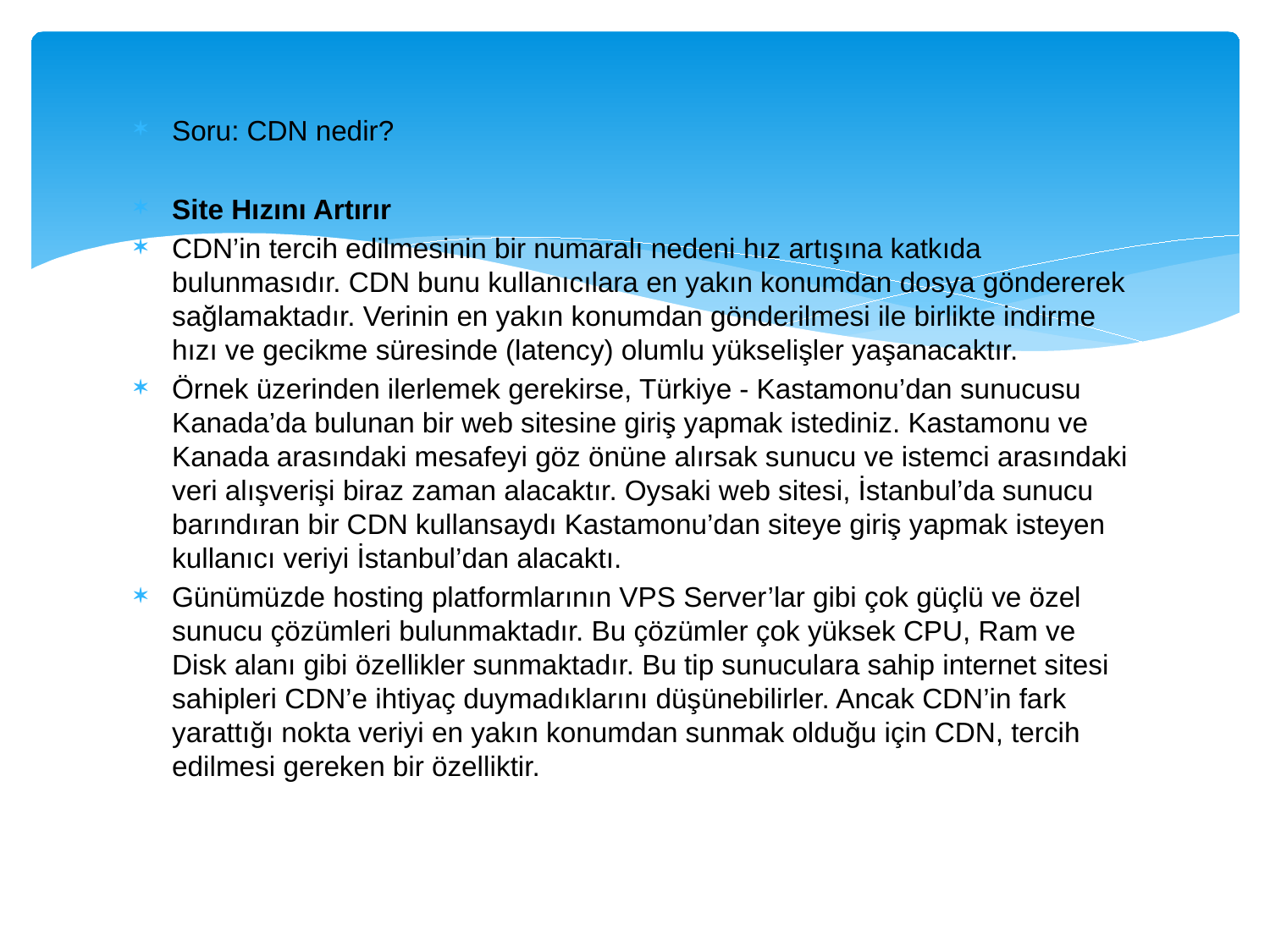

Soru: CDN nedir?

Site Hızını Artırır
CDN’in tercih edilmesinin bir numaralı nedeni hız artışına katkıda bulunmasıdır. CDN bunu kullanıcılara en yakın konumdan dosya göndererek sağlamaktadır. Verinin en yakın konumdan gönderilmesi ile birlikte indirme hızı ve gecikme süresinde (latency) olumlu yükselişler yaşanacaktır.
Örnek üzerinden ilerlemek gerekirse, Türkiye - Kastamonu’dan sunucusu Kanada’da bulunan bir web sitesine giriş yapmak istediniz. Kastamonu ve Kanada arasındaki mesafeyi göz önüne alırsak sunucu ve istemci arasındaki veri alışverişi biraz zaman alacaktır. Oysaki web sitesi, İstanbul’da sunucu barındıran bir CDN kullansaydı Kastamonu’dan siteye giriş yapmak isteyen kullanıcı veriyi İstanbul’dan alacaktı.
Günümüzde hosting platformlarının VPS Server’lar gibi çok güçlü ve özel sunucu çözümleri bulunmaktadır. Bu çözümler çok yüksek CPU, Ram ve Disk alanı gibi özellikler sunmaktadır. Bu tip sunuculara sahip internet sitesi sahipleri CDN’e ihtiyaç duymadıklarını düşünebilirler. Ancak CDN’in fark yarattığı nokta veriyi en yakın konumdan sunmak olduğu için CDN, tercih edilmesi gereken bir özelliktir.